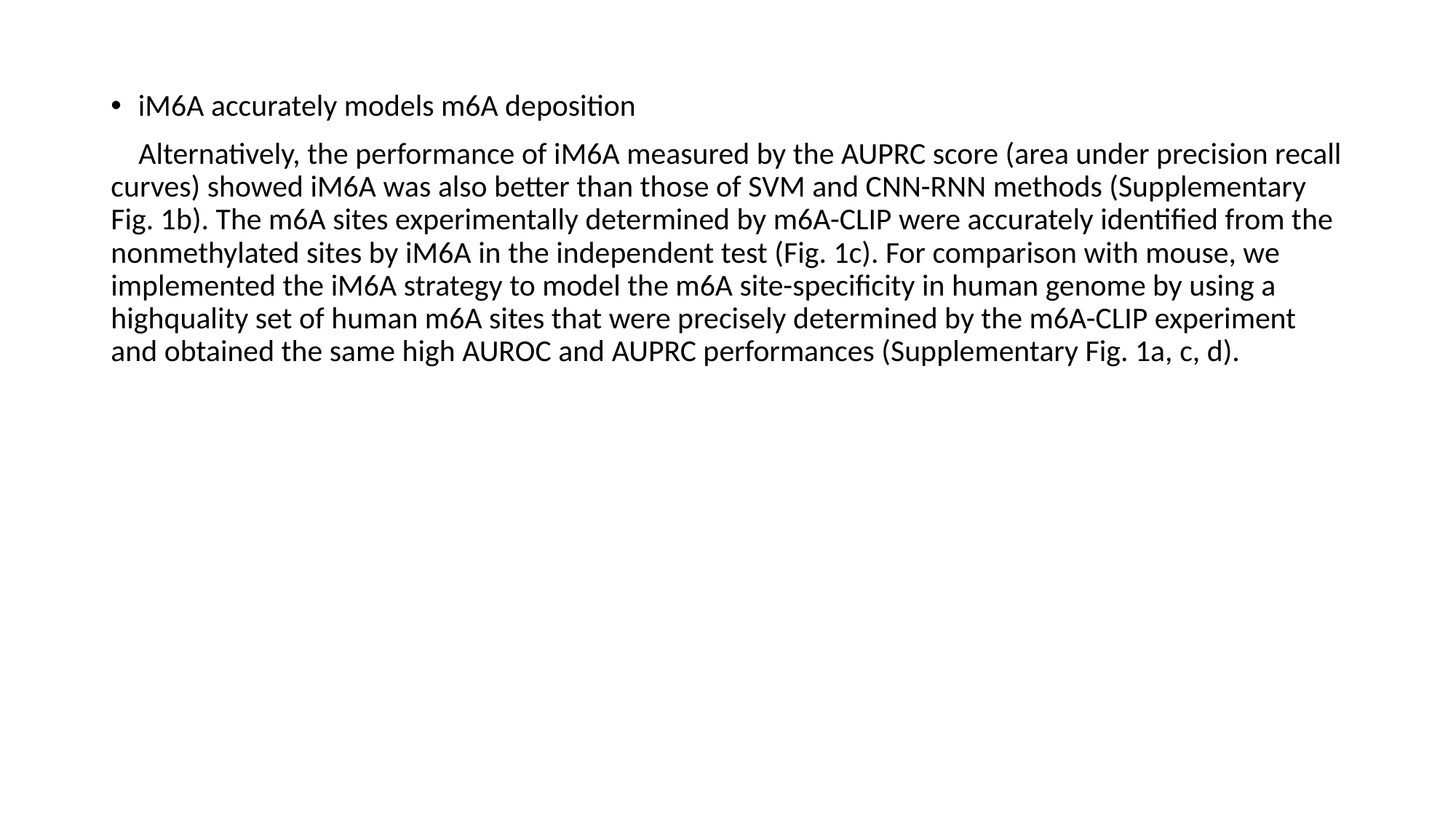

iM6A accurately models m6A deposition
    Alternatively, the performance of iM6A measured by the AUPRC score (area under precision recall curves) showed iM6A was also better than those of SVM and CNN-RNN methods (Supplementary Fig. 1b). The m6A sites experimentally determined by m6A-CLIP were accurately identified from the nonmethylated sites by iM6A in the independent test (Fig. 1c). For comparison with mouse, we implemented the iM6A strategy to model the m6A site-specificity in human genome by using a highquality set of human m6A sites that were precisely determined by the m6A-CLIP experiment and obtained the same high AUROC and AUPRC performances (Supplementary Fig. 1a, c, d).